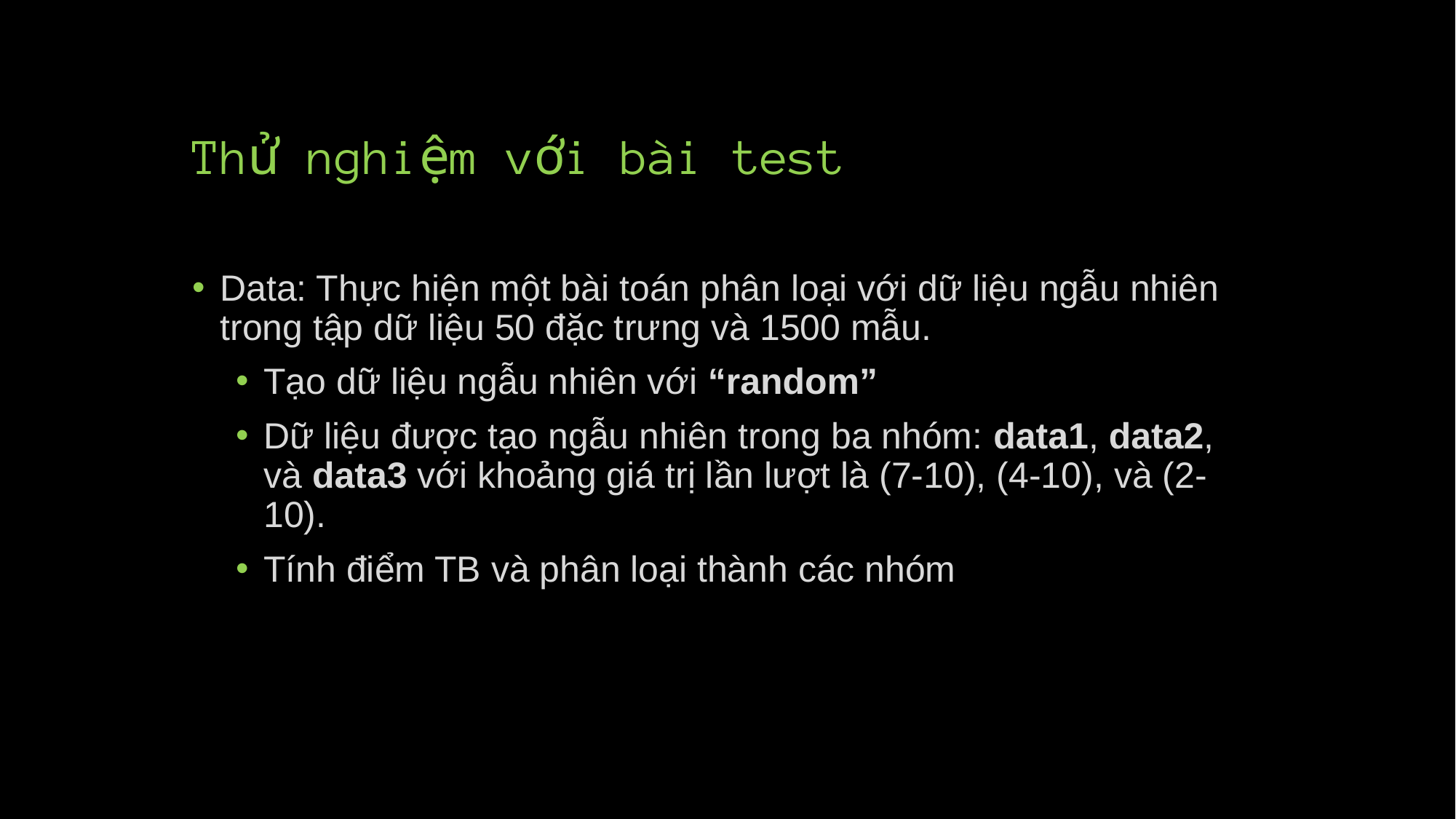

# Thử nghiệm với bài test
Data: Thực hiện một bài toán phân loại với dữ liệu ngẫu nhiên trong tập dữ liệu 50 đặc trưng và 1500 mẫu.
Tạo dữ liệu ngẫu nhiên với “random”
Dữ liệu được tạo ngẫu nhiên trong ba nhóm: data1, data2, và data3 với khoảng giá trị lần lượt là (7-10), (4-10), và (2-10).
Tính điểm TB và phân loại thành các nhóm